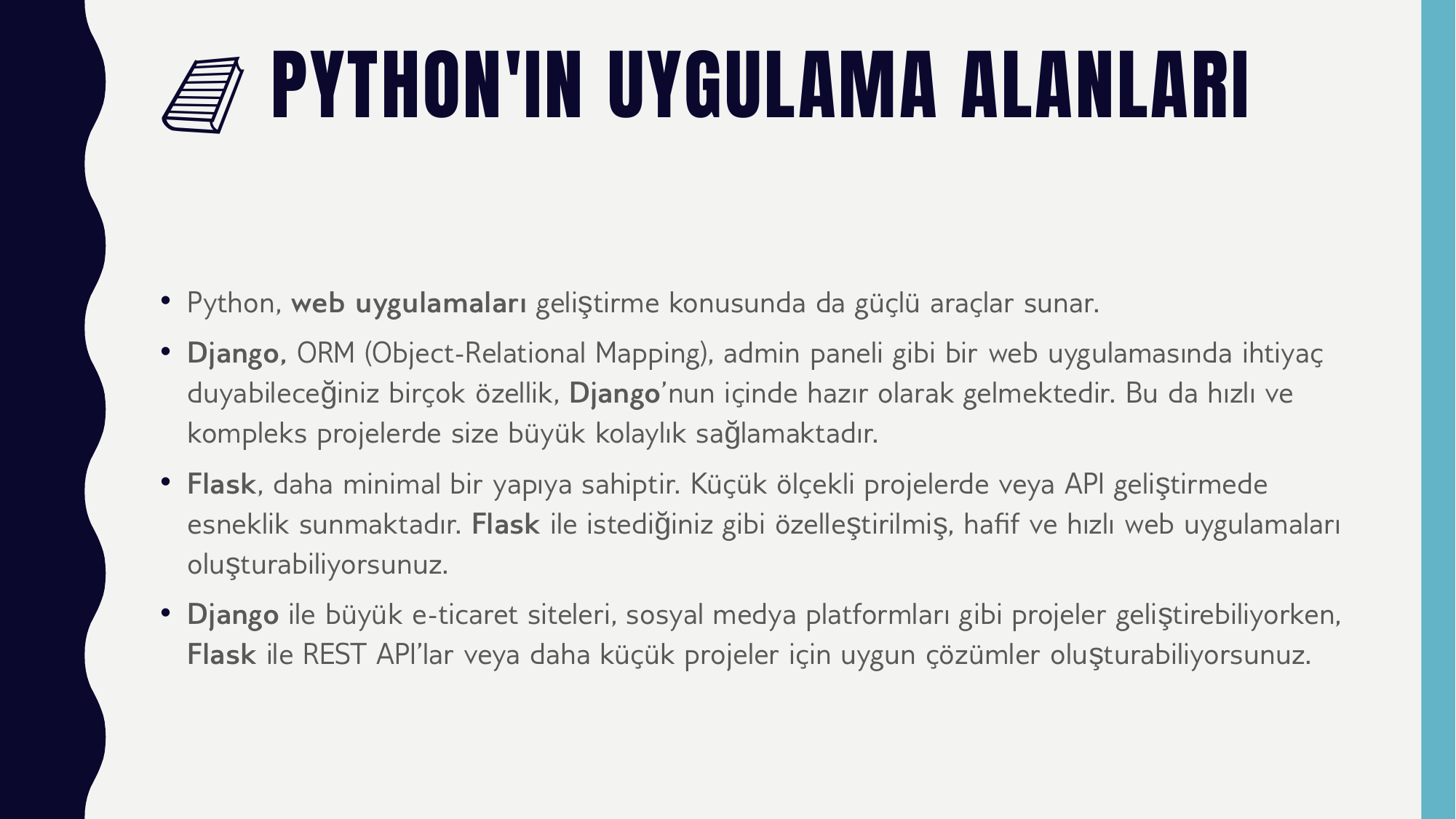

# 📘 Python'ın Uygulama Alanları
Python, web uygulamaları geliştirme konusunda da güçlü araçlar sunar.
Django, ORM (Object-Relational Mapping), admin paneli gibi bir web uygulamasında ihtiyaç duyabileceğiniz birçok özellik, Django’nun içinde hazır olarak gelmektedir. Bu da hızlı ve kompleks projelerde size büyük kolaylık sağlamaktadır.
Flask, daha minimal bir yapıya sahiptir. Küçük ölçekli projelerde veya API geliştirmede esneklik sunmaktadır. Flask ile istediğiniz gibi özelleştirilmiş, hafif ve hızlı web uygulamaları oluşturabiliyorsunuz.
Django ile büyük e-ticaret siteleri, sosyal medya platformları gibi projeler geliştirebiliyorken, Flask ile REST API’lar veya daha küçük projeler için uygun çözümler oluşturabiliyorsunuz.